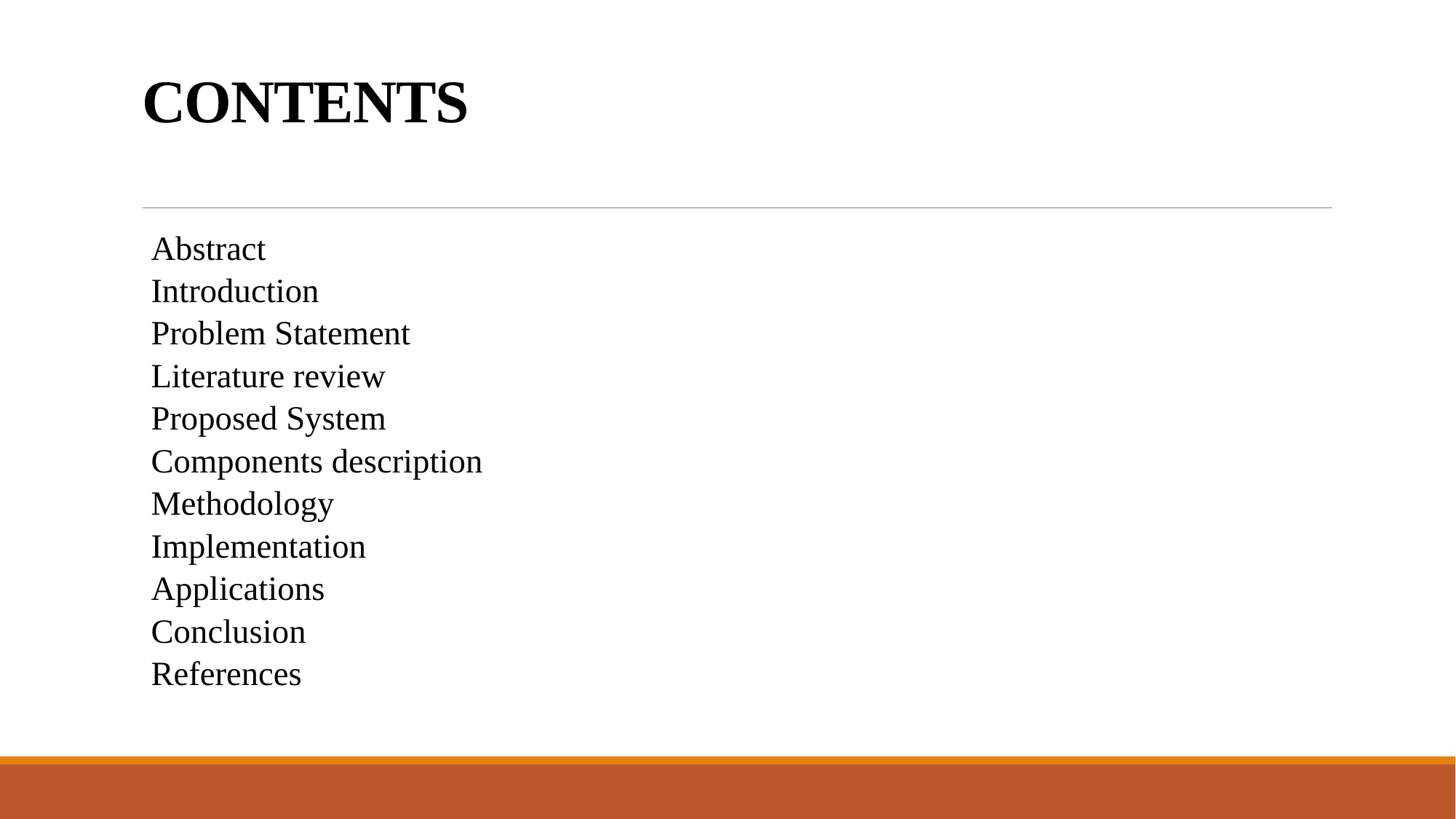

# CONTENTS
Abstract
Introduction
Problem Statement
Literature review
Proposed System
Components description
Methodology
Implementation
Applications
Conclusion
References